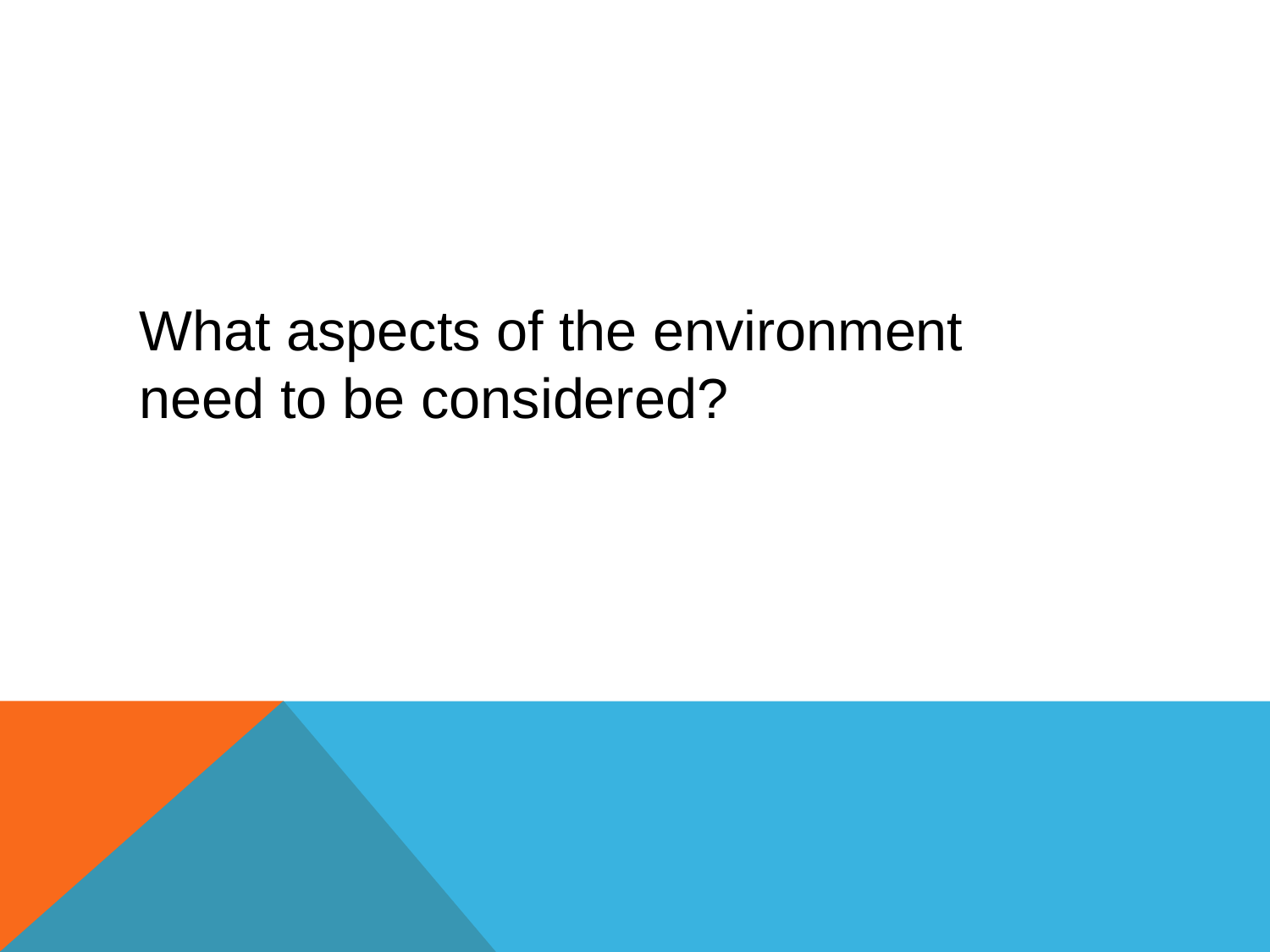

What aspects of the environment need to be considered?